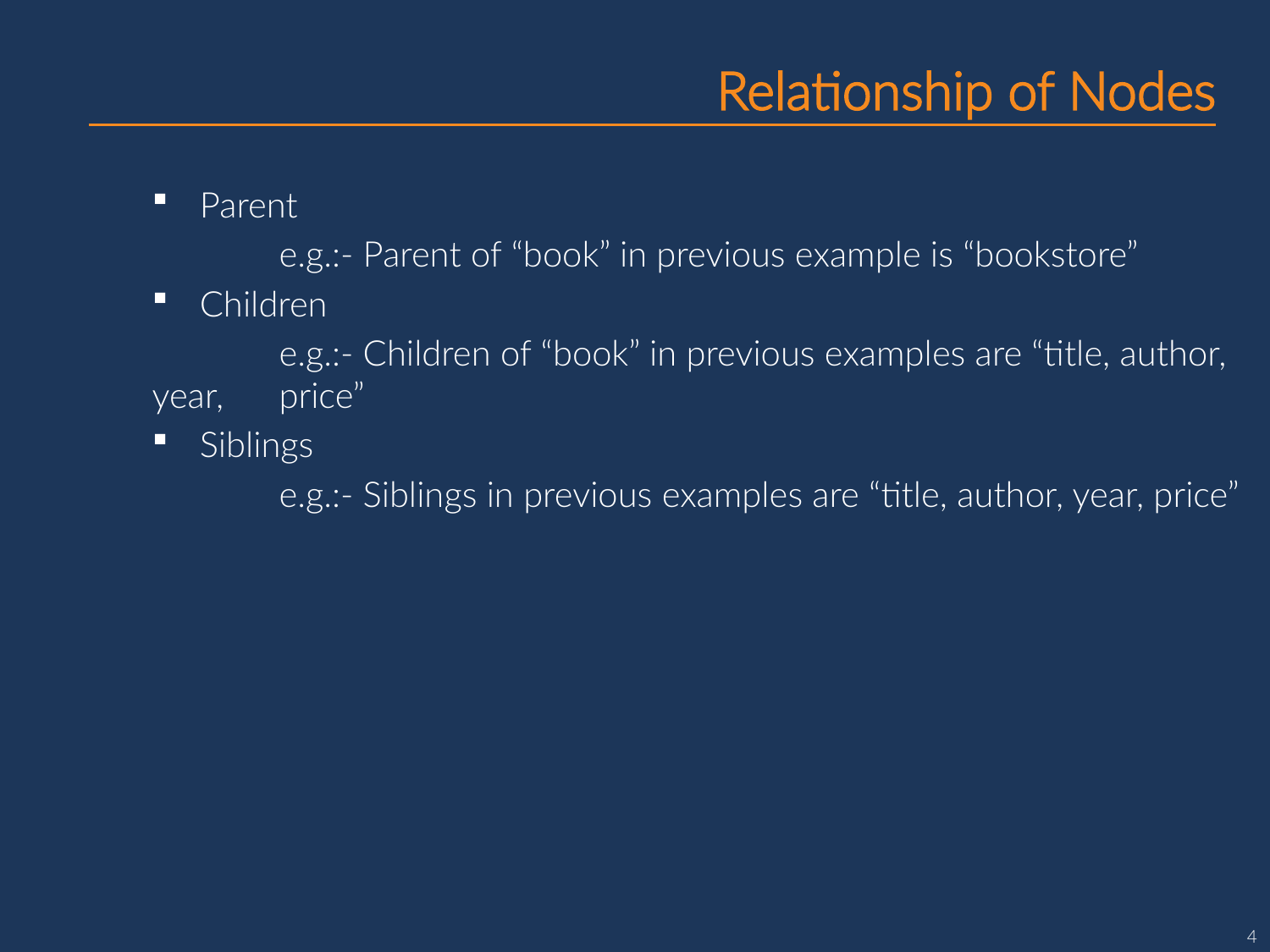

# Relationship of Nodes

Parent
	e.g.:- Parent of “book” in previous example is “bookstore”
Children
	e.g.:- Children of “book” in previous examples are “title, author, year, 	price”
Siblings
	e.g.:- Siblings in previous examples are “title, author, year, price”